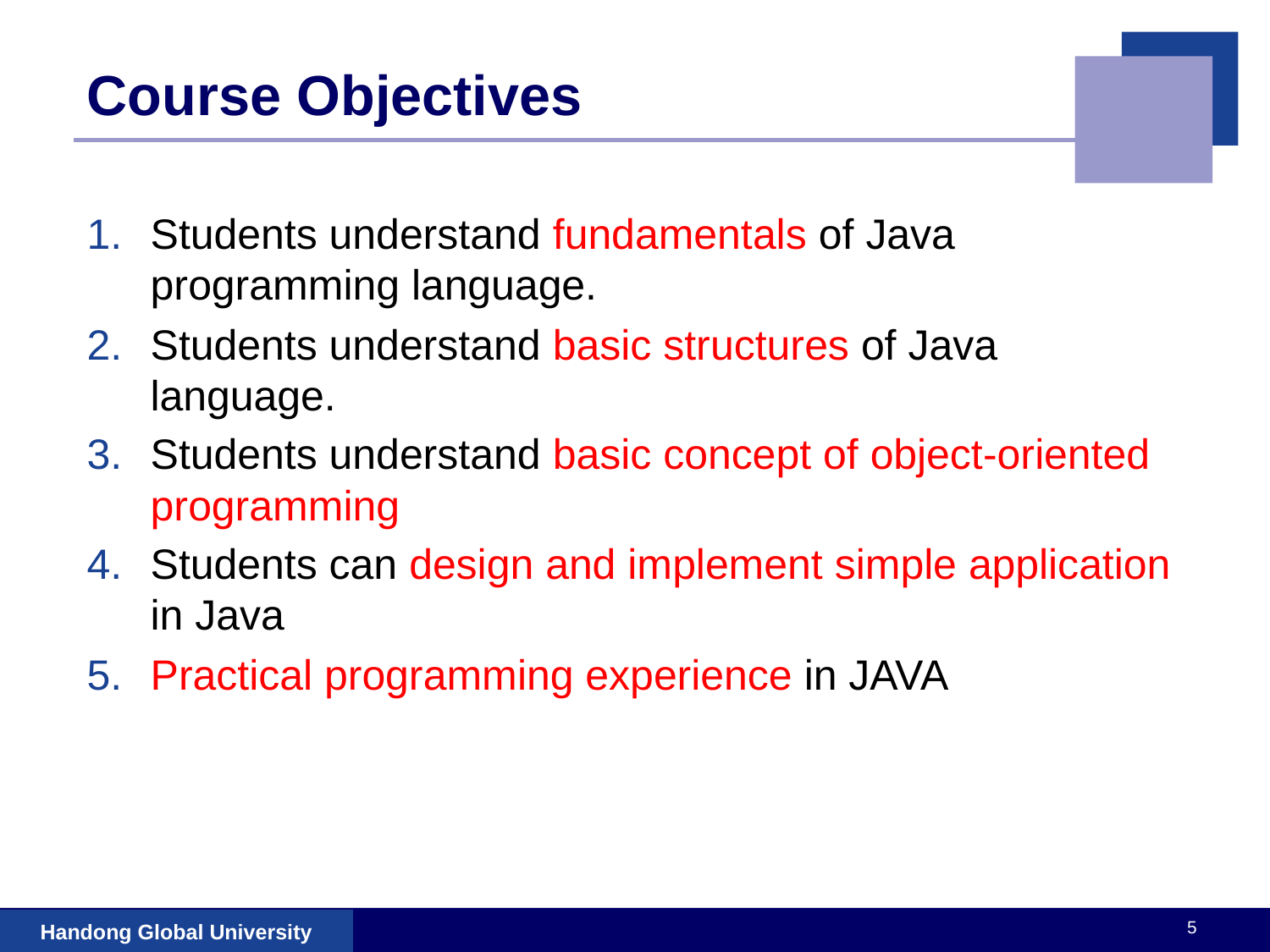

# Course Objectives
Students understand fundamentals of Java programming language.
Students understand basic structures of Java language.
Students understand basic concept of object-oriented programming
Students can design and implement simple application in Java
Practical programming experience in JAVA

5